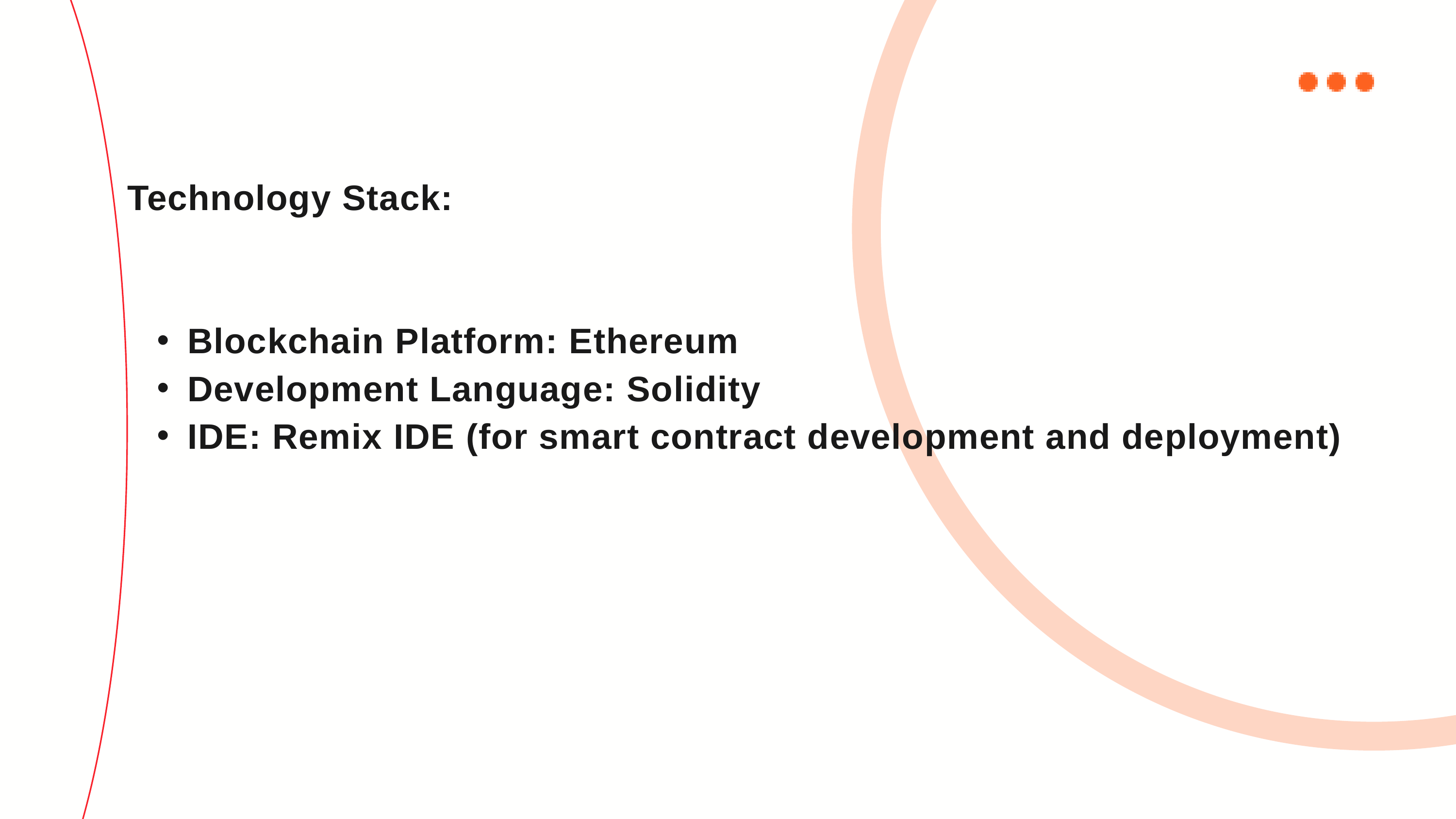

Technology Stack:

Blockchain Platform: Ethereum
Development Language: Solidity
IDE: Remix IDE (for smart contract development and deployment)